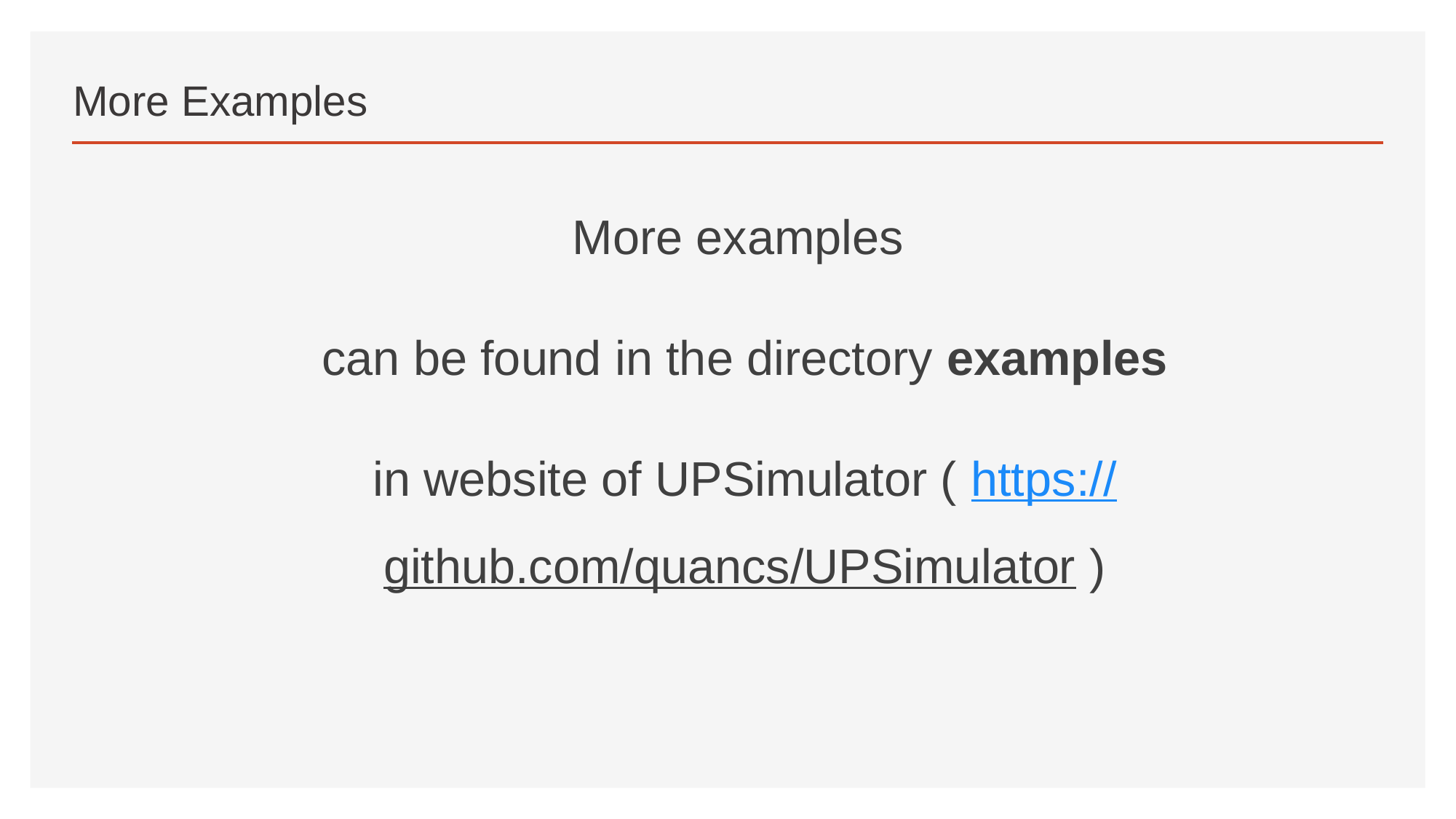

# More Examples
More examples
can be found in the directory examples
in website of UPSimulator ( https://github.com/quancs/UPSimulator )